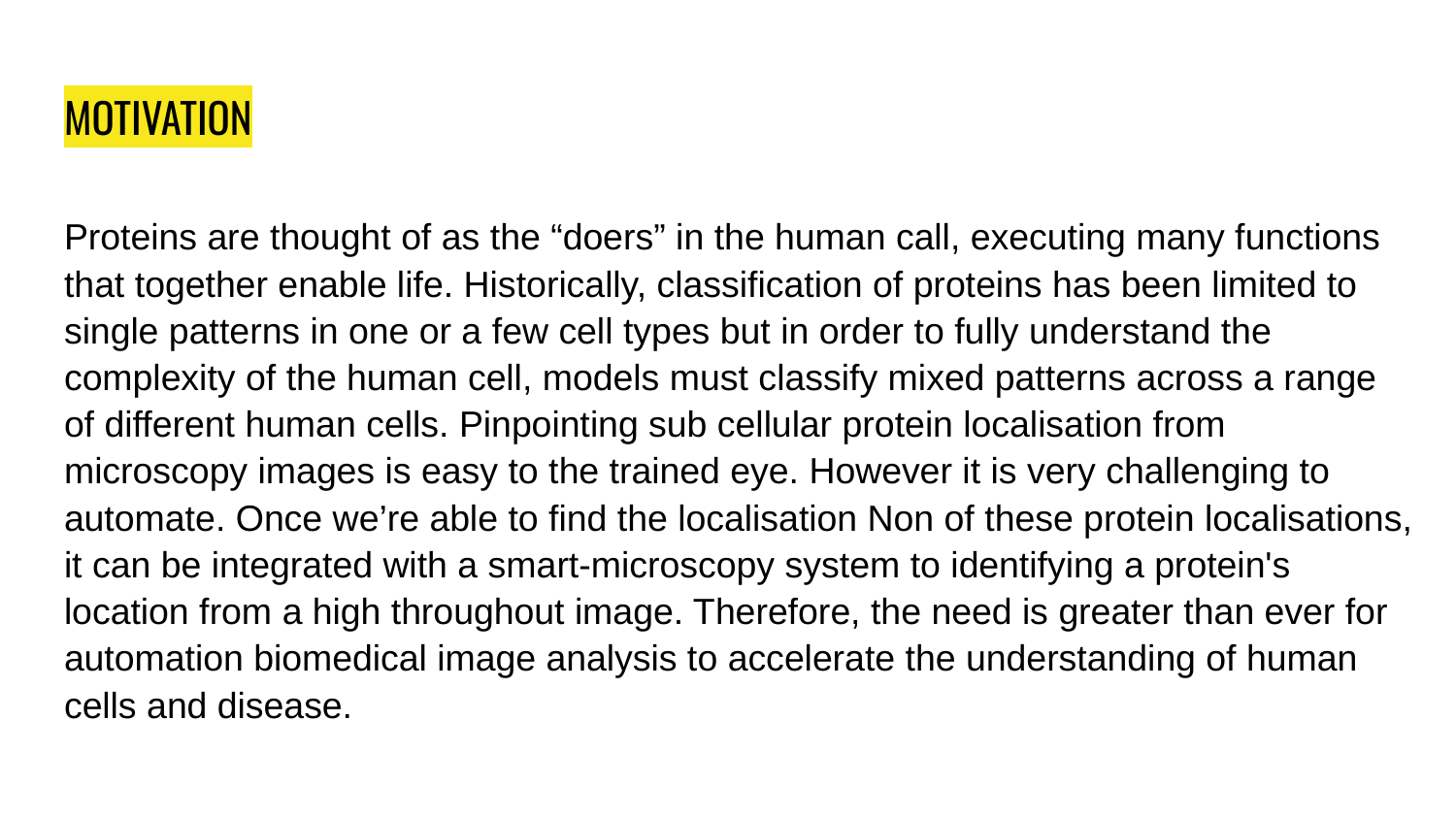

# MOTIVATION
Proteins are thought of as the “doers” in the human call, executing many functions that together enable life. Historically, classification of proteins has been limited to single patterns in one or a few cell types but in order to fully understand the complexity of the human cell, models must classify mixed patterns across a range of different human cells. Pinpointing sub cellular protein localisation from microscopy images is easy to the trained eye. However it is very challenging to automate. Once we’re able to find the localisation Non of these protein localisations, it can be integrated with a smart-microscopy system to identifying a protein's location from a high throughout image. Therefore, the need is greater than ever for automation biomedical image analysis to accelerate the understanding of human cells and disease.